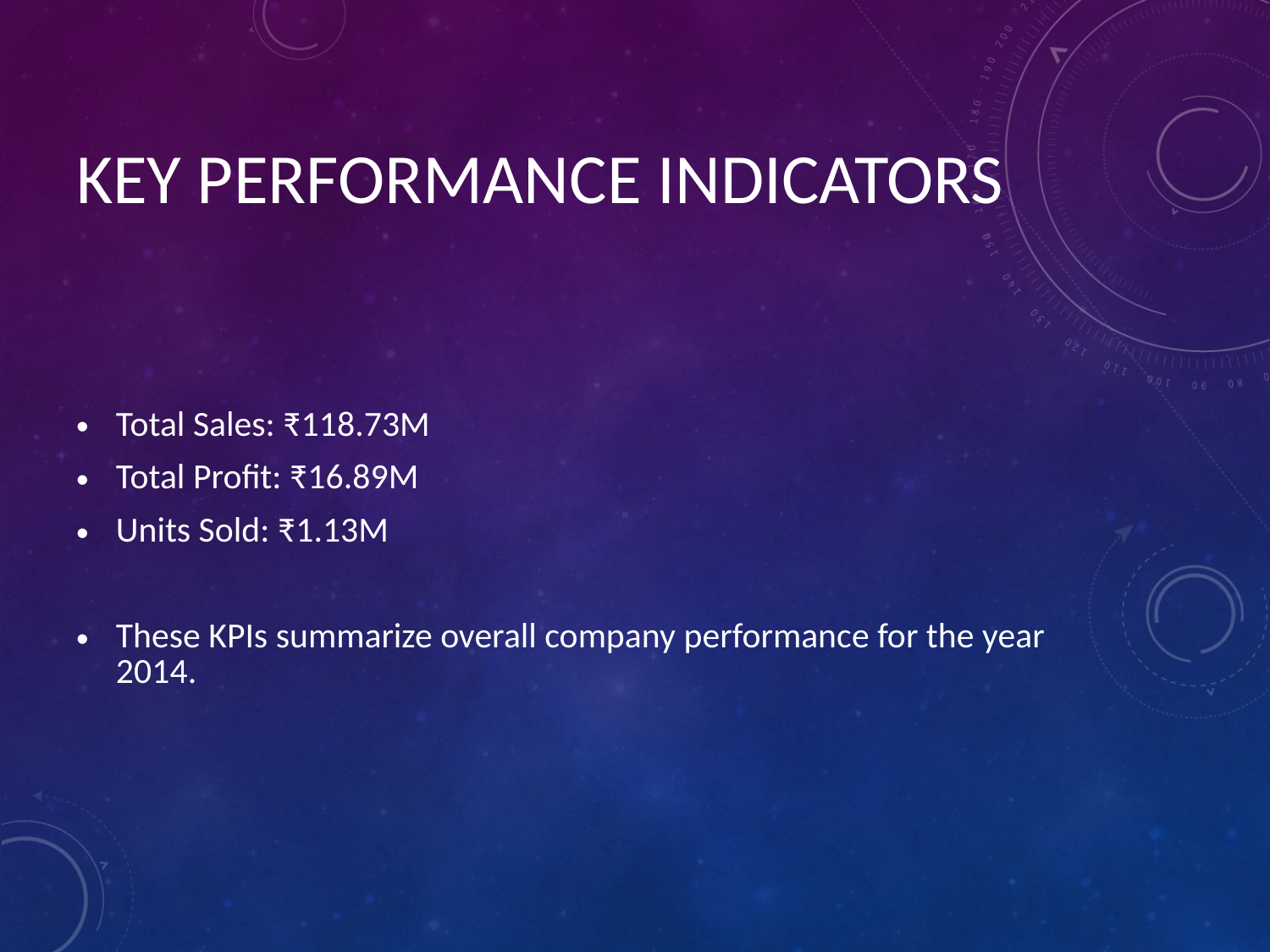

# Key Performance Indicators
Total Sales: ₹118.73M
Total Profit: ₹16.89M
Units Sold: ₹1.13M

These KPIs summarize overall company performance for the year 2014.